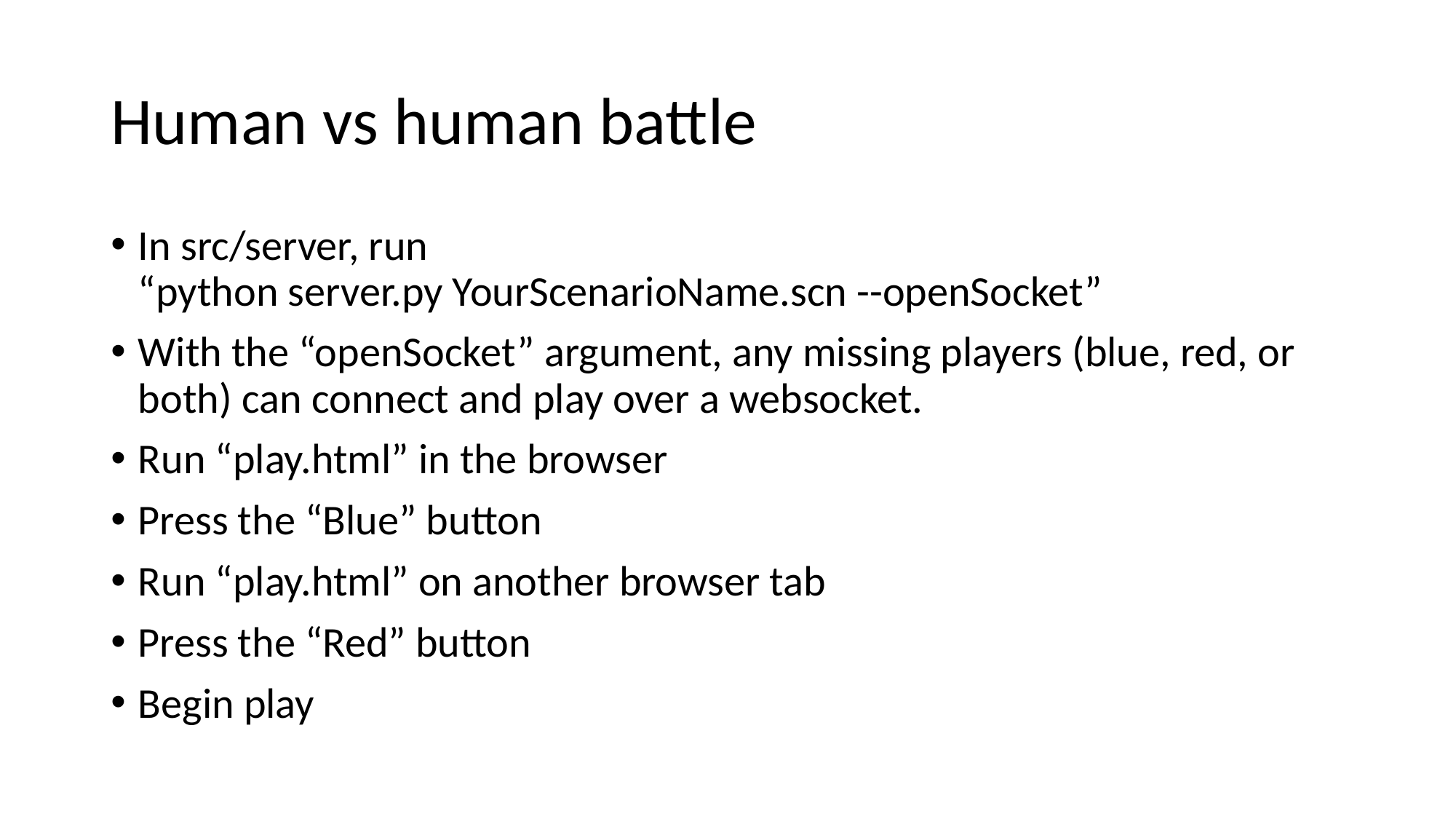

# Human vs human battle
In src/server, run
“python server.py YourScenarioName.scn --openSocket”
With the “openSocket” argument, any missing players (blue, red, or both) can connect and play over a websocket.
Run “play.html” in the browser
Press the “Blue” button
Run “play.html” on another browser tab
Press the “Red” button
Begin play